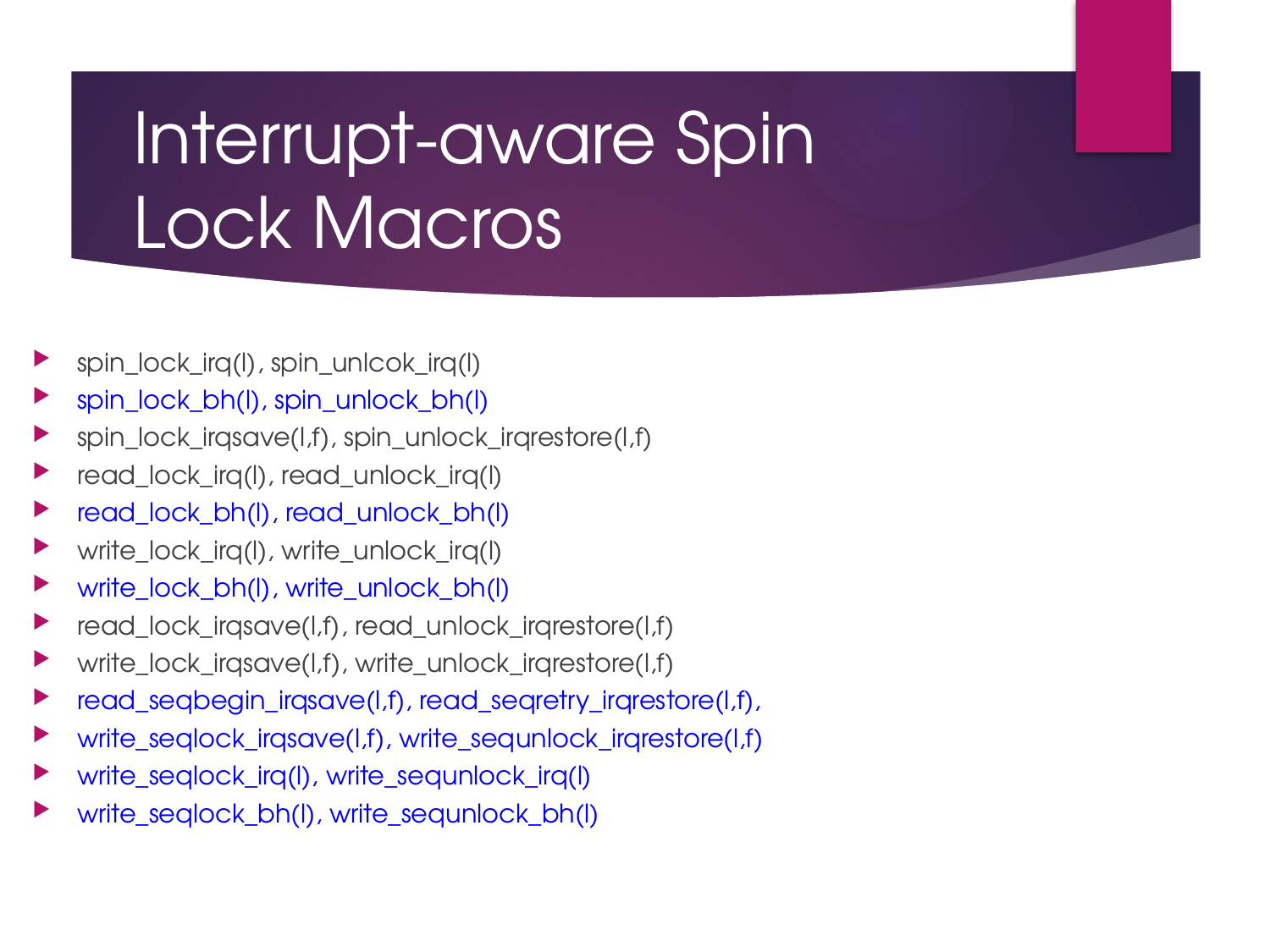

# Interrupt-aware Spin Lock Macros
spin_lock_irq(l), spin_unlcok_irq(l)
spin_lock_bh(l), spin_unlock_bh(l)
spin_lock_irqsave(l,f), spin_unlock_irqrestore(l,f)
read_lock_irq(l), read_unlock_irq(l)
read_lock_bh(l), read_unlock_bh(l)
write_lock_irq(l), write_unlock_irq(l)
write_lock_bh(l), write_unlock_bh(l)
read_lock_irqsave(l,f), read_unlock_irqrestore(l,f)
write_lock_irqsave(l,f), write_unlock_irqrestore(l,f)
read_seqbegin_irqsave(l,f), read_seqretry_irqrestore(l,f),
write_seqlock_irqsave(l,f), write_sequnlock_irqrestore(l,f)
write_seqlock_irq(l), write_sequnlock_irq(l)
write_seqlock_bh(l), write_sequnlock_bh(l)